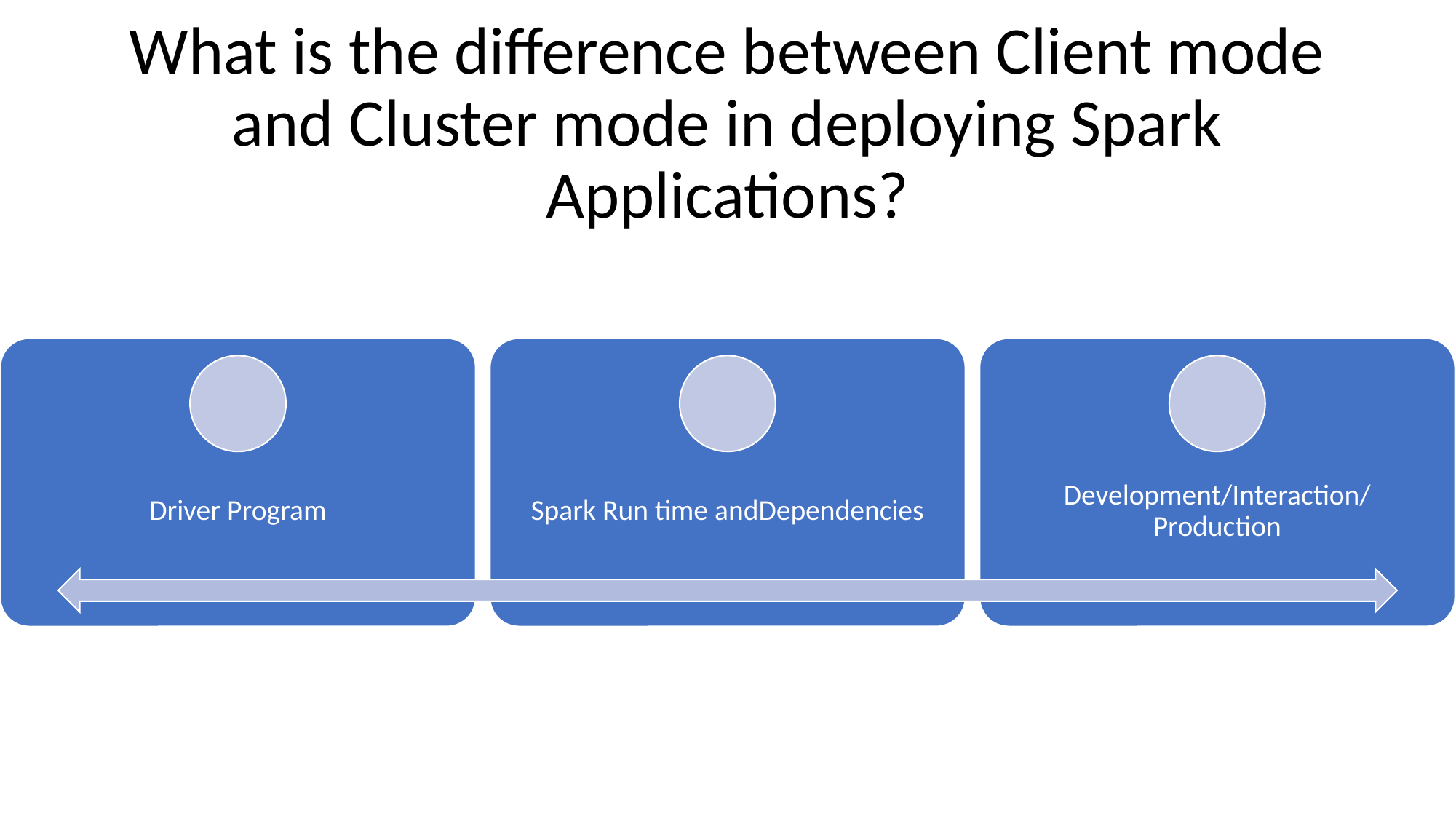

# What is the difference between Client mode and Cluster mode in deploying Spark Applications?
Driver Program
Spark Run time andDependencies
Development/Interaction/Production